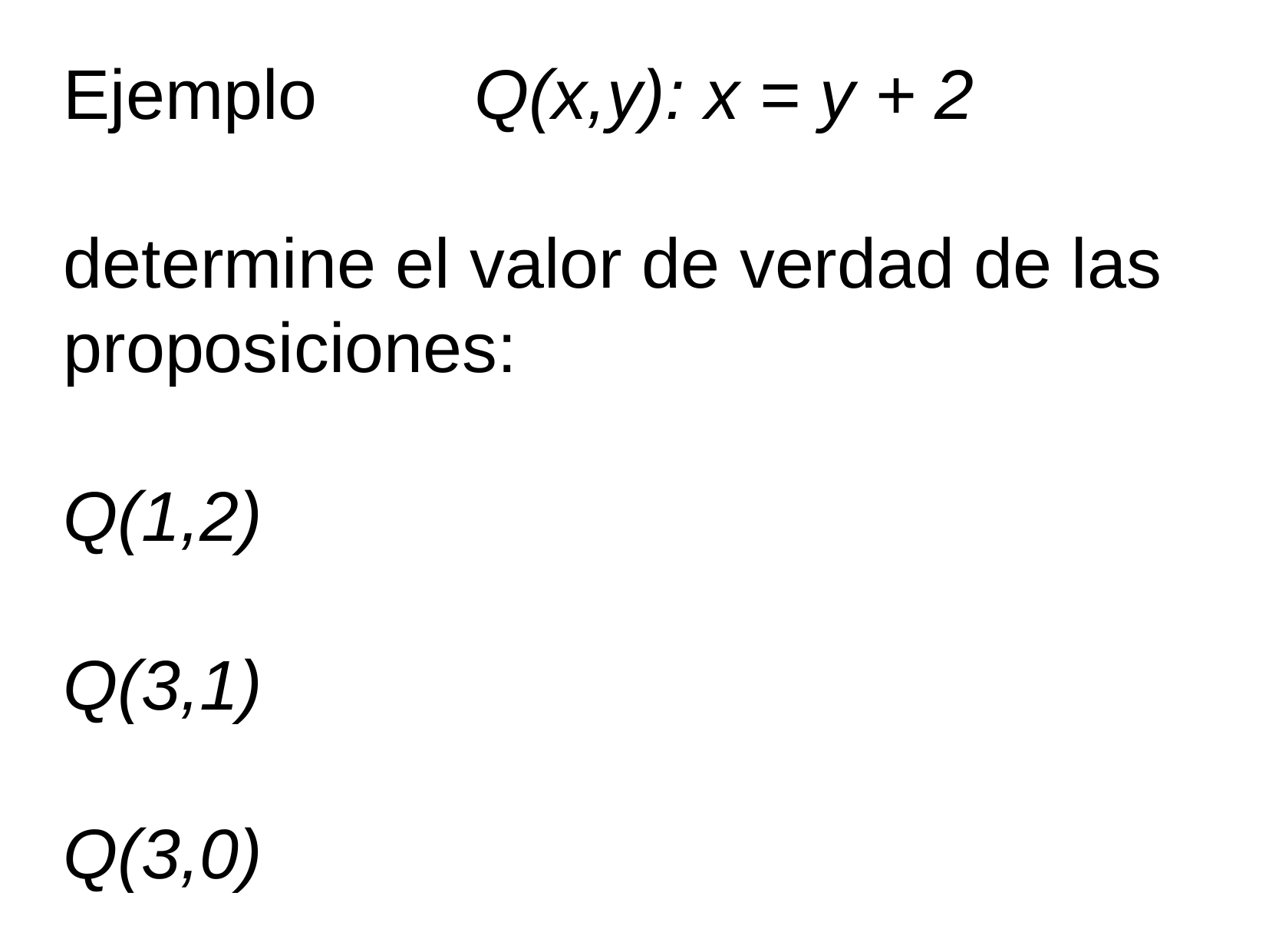

Ejemplo        Q(x,y): x = y + 2
determine el valor de verdad de las proposiciones:
Q(1,2)
Q(3,1)
Q(3,0)